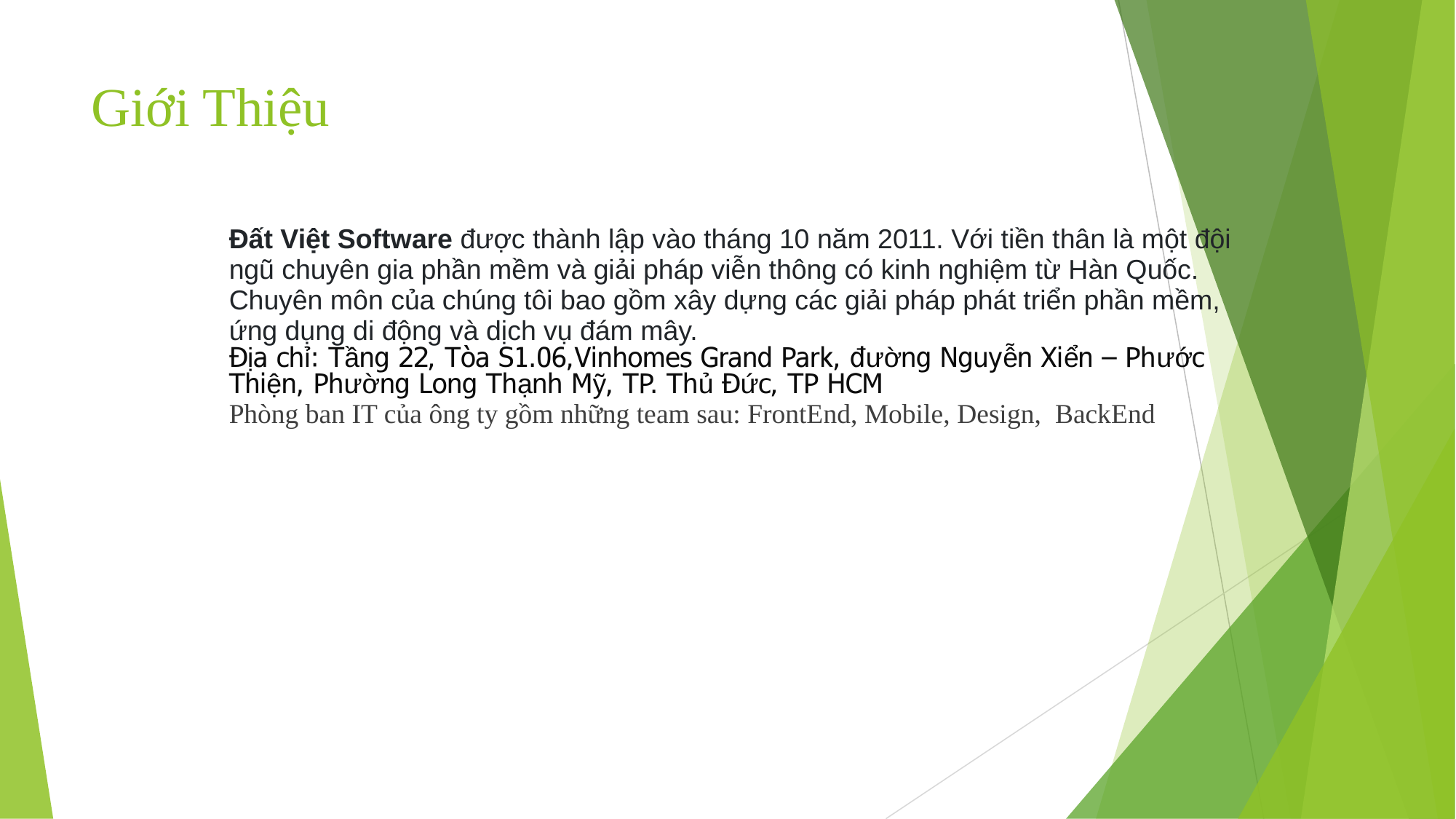

Giới Thiệu
Đất Việt Software được thành lập vào tháng 10 năm 2011. Với tiền thân là một đội ngũ chuyên gia phần mềm và giải pháp viễn thông có kinh nghiệm từ Hàn Quốc. Chuyên môn của chúng tôi bao gồm xây dựng các giải pháp phát triển phần mềm, ứng dụng di động và dịch vụ đám mây.
Địa chỉ: Tầng 22, Tòa S1.06,Vinhomes Grand Park, đường Nguyễn Xiển – Phước Thiện, Phường Long Thạnh Mỹ, TP. Thủ Đức, TP HCM
Phòng ban IT của ông ty gồm những team sau: FrontEnd, Mobile, Design,  BackEnd